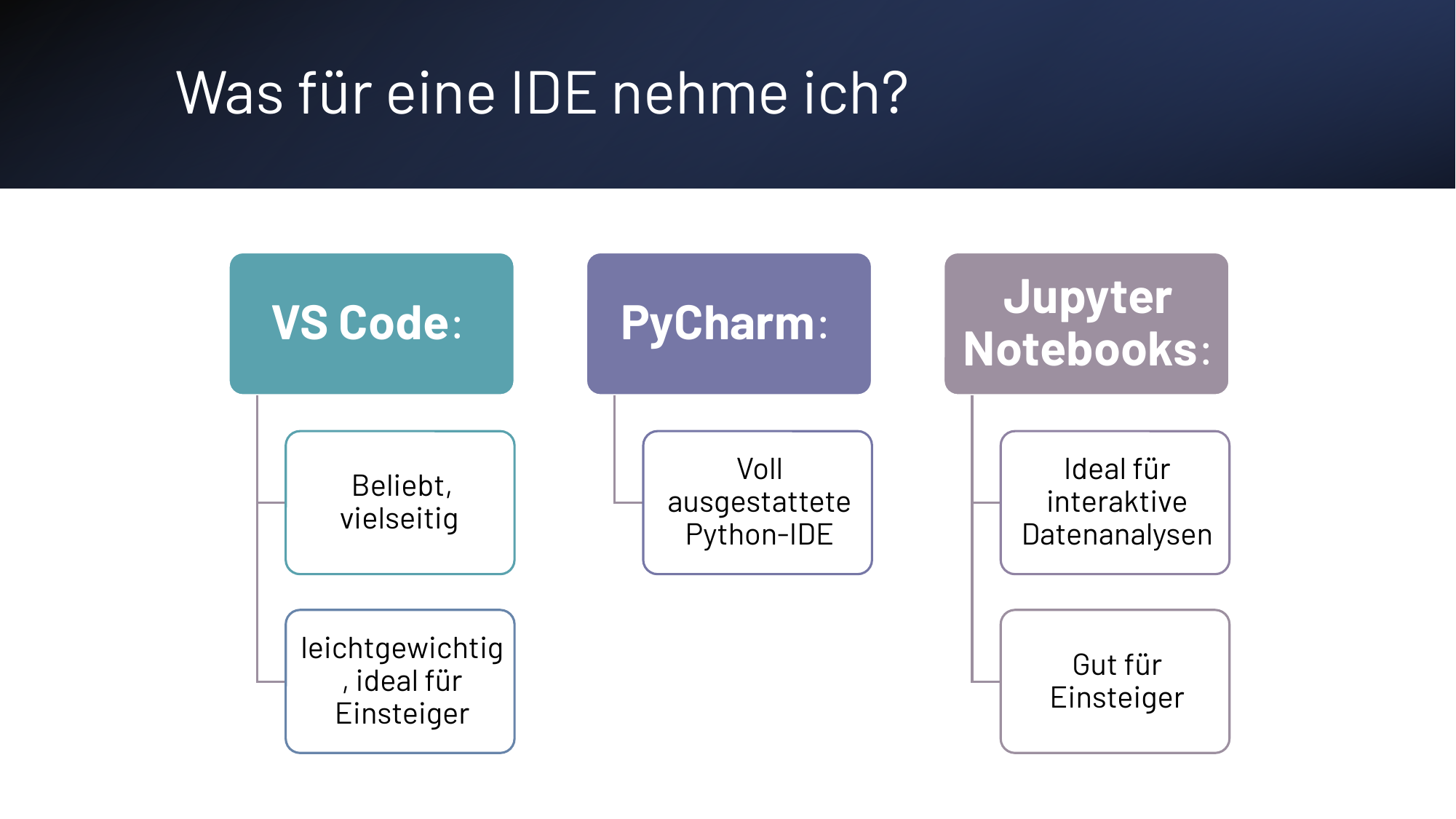

# Was für eine IDE nehme ich?
VS Code:
Beliebt, vielseitig
leichtgewichtig, ideal für Einsteiger
PyCharm:
Voll ausgestattete Python-IDE
Jupyter Notebooks:
Ideal für interaktive Datenanalysen
Gut für Einsteiger